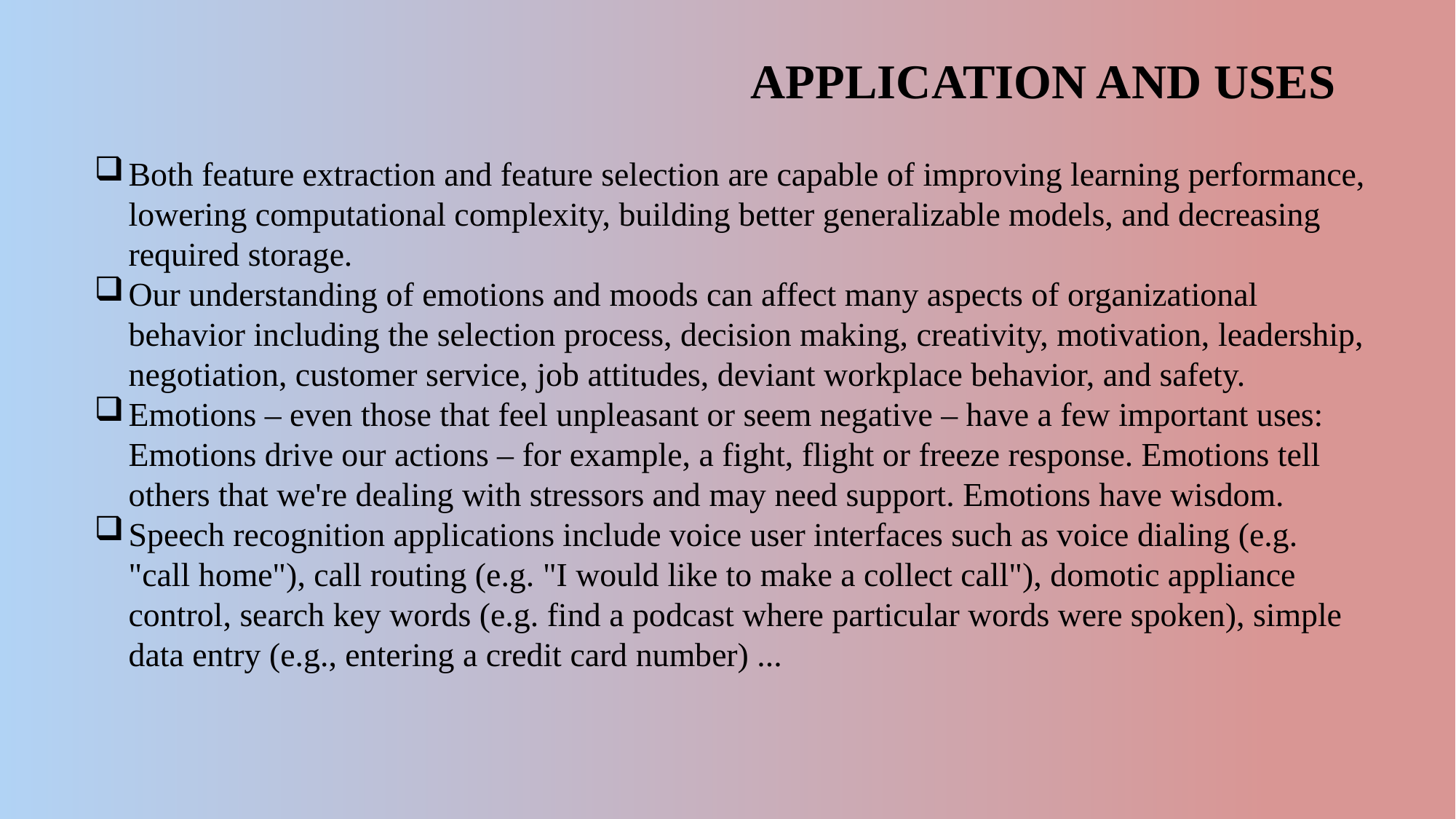

APPLICATION AND USES

Both feature extraction and feature selection are capable of improving learning performance, lowering computational complexity, building better generalizable models, and decreasing required storage.
Our understanding of emotions and moods can affect many aspects of organizational behavior including the selection process, decision making, creativity, motivation, leadership, negotiation, customer service, job attitudes, deviant workplace behavior, and safety.
Emotions – even those that feel unpleasant or seem negative – have a few important uses: Emotions drive our actions – for example, a fight, flight or freeze response. Emotions tell others that we're dealing with stressors and may need support. Emotions have wisdom.
Speech recognition applications include voice user interfaces such as voice dialing (e.g. "call home"), call routing (e.g. "I would like to make a collect call"), domotic appliance control, search key words (e.g. find a podcast where particular words were spoken), simple data entry (e.g., entering a credit card number) ...